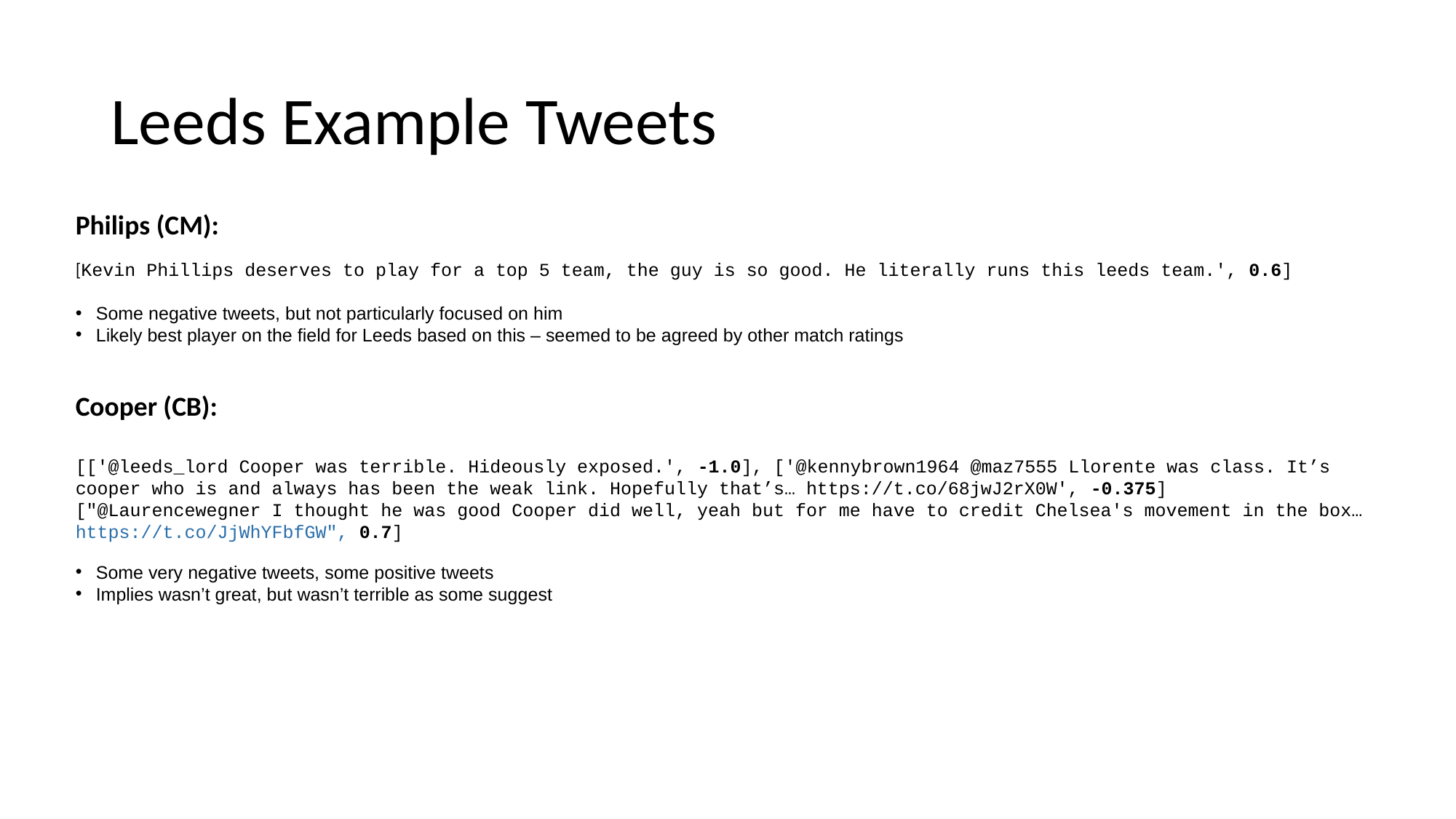

# Leeds Example Tweets
Philips (CM):

[Kevin Phillips deserves to play for a top 5 team, the guy is so good. He literally runs this leeds team.', 0.6]

Some negative tweets, but not particularly focused on him
Likely best player on the field for Leeds based on this – seemed to be agreed by other match ratings

Cooper (CB):

[['@leeds_lord Cooper was terrible. Hideously exposed.', -1.0], ['@kennybrown1964 @maz7555 Llorente was class. It’s cooper who is and always has been the weak link. Hopefully that’s… https://t.co/68jwJ2rX0W', -0.375]
["@Laurencewegner I thought he was good Cooper did well, yeah but for me have to credit Chelsea's movement in the box… https://t.co/JjWhYFbfGW", 0.7]

Some very negative tweets, some positive tweets
Implies wasn’t great, but wasn’t terrible as some suggest